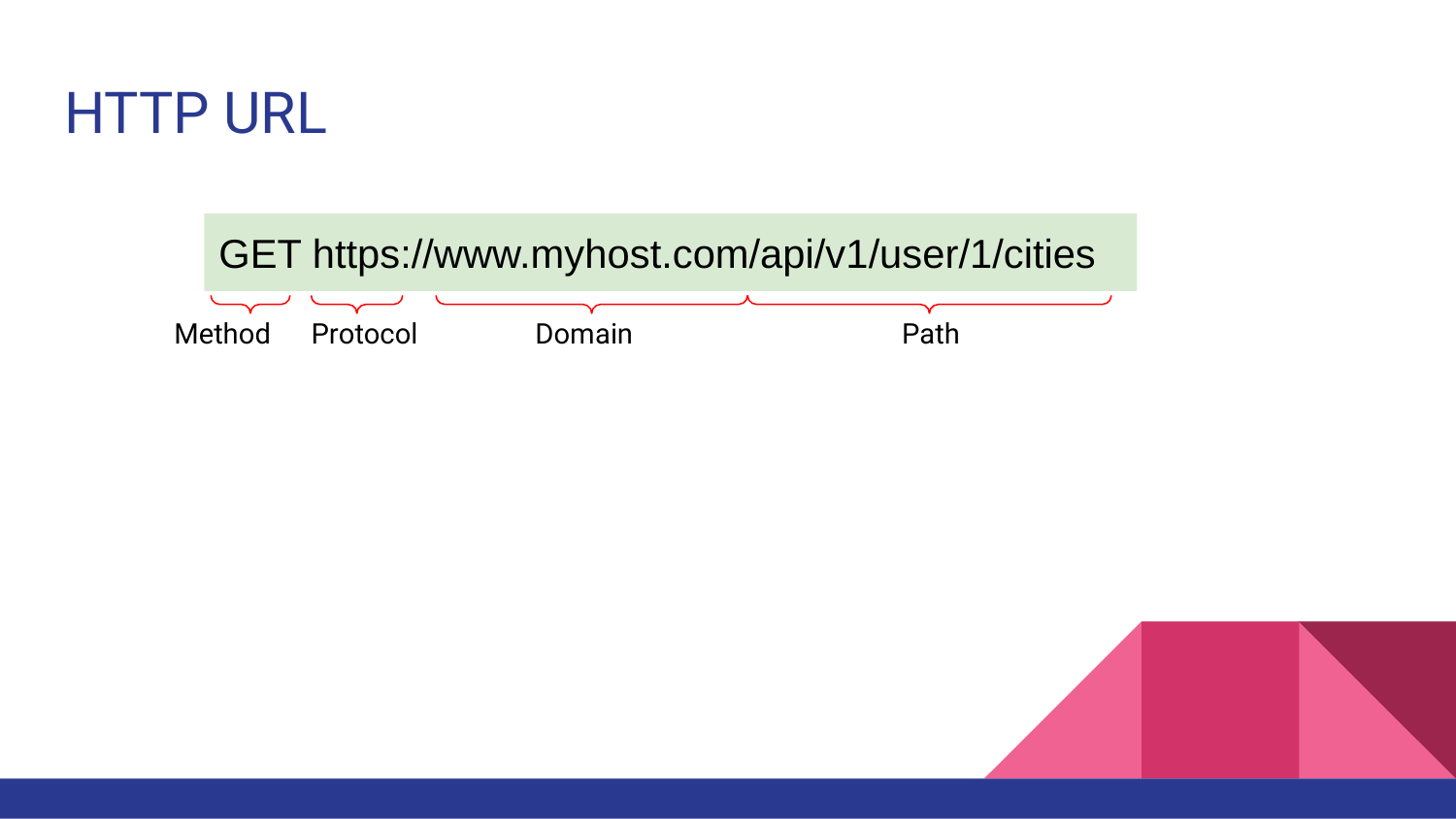

# HTTP URL

GET https://www.myhost.com/api/v1/user/1/cities

Method
Protocol
Domain
Path